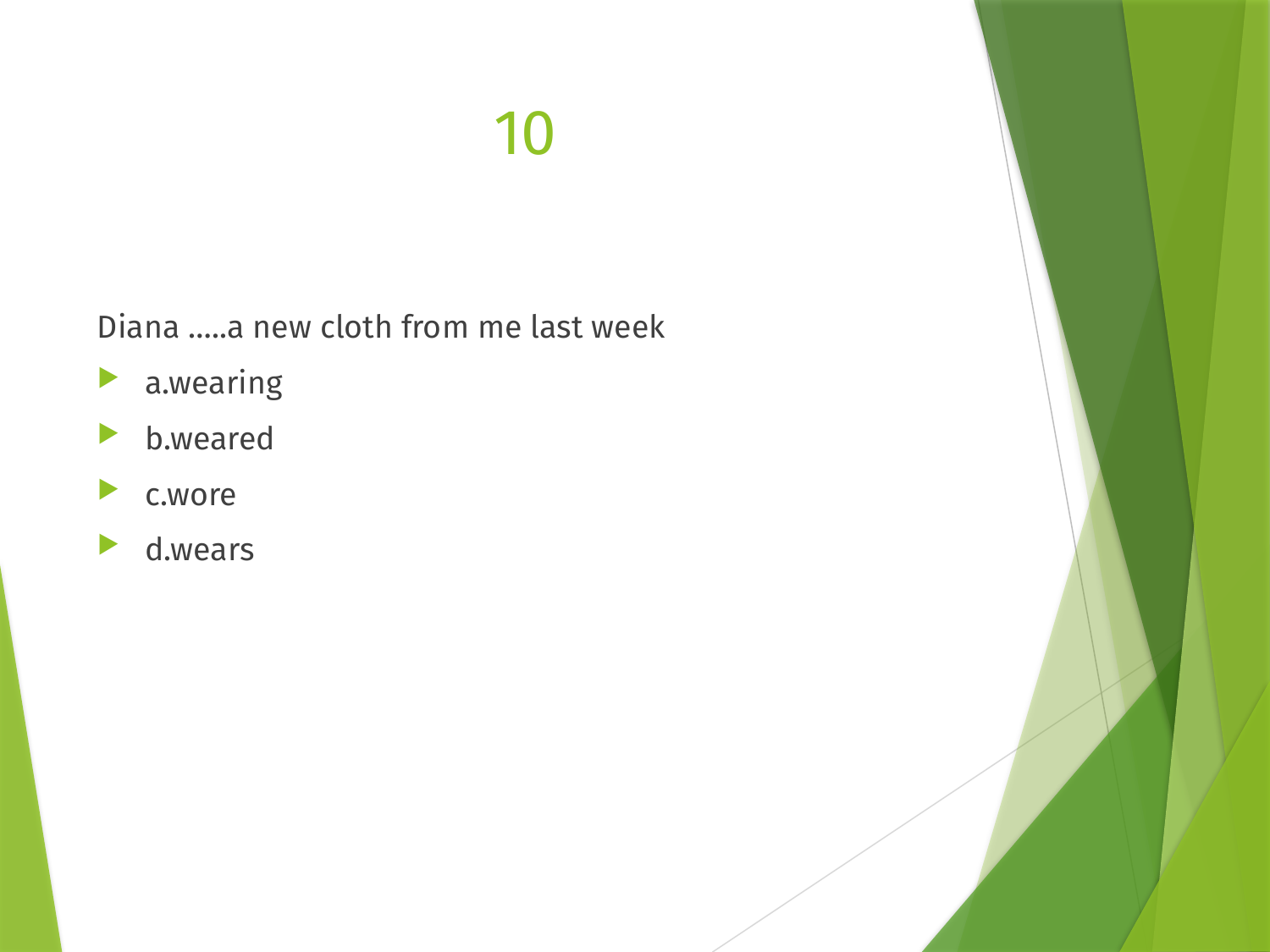

# 10
Diana …..a new cloth from me last week
a.wearing
b.weared
c.wore
d.wears